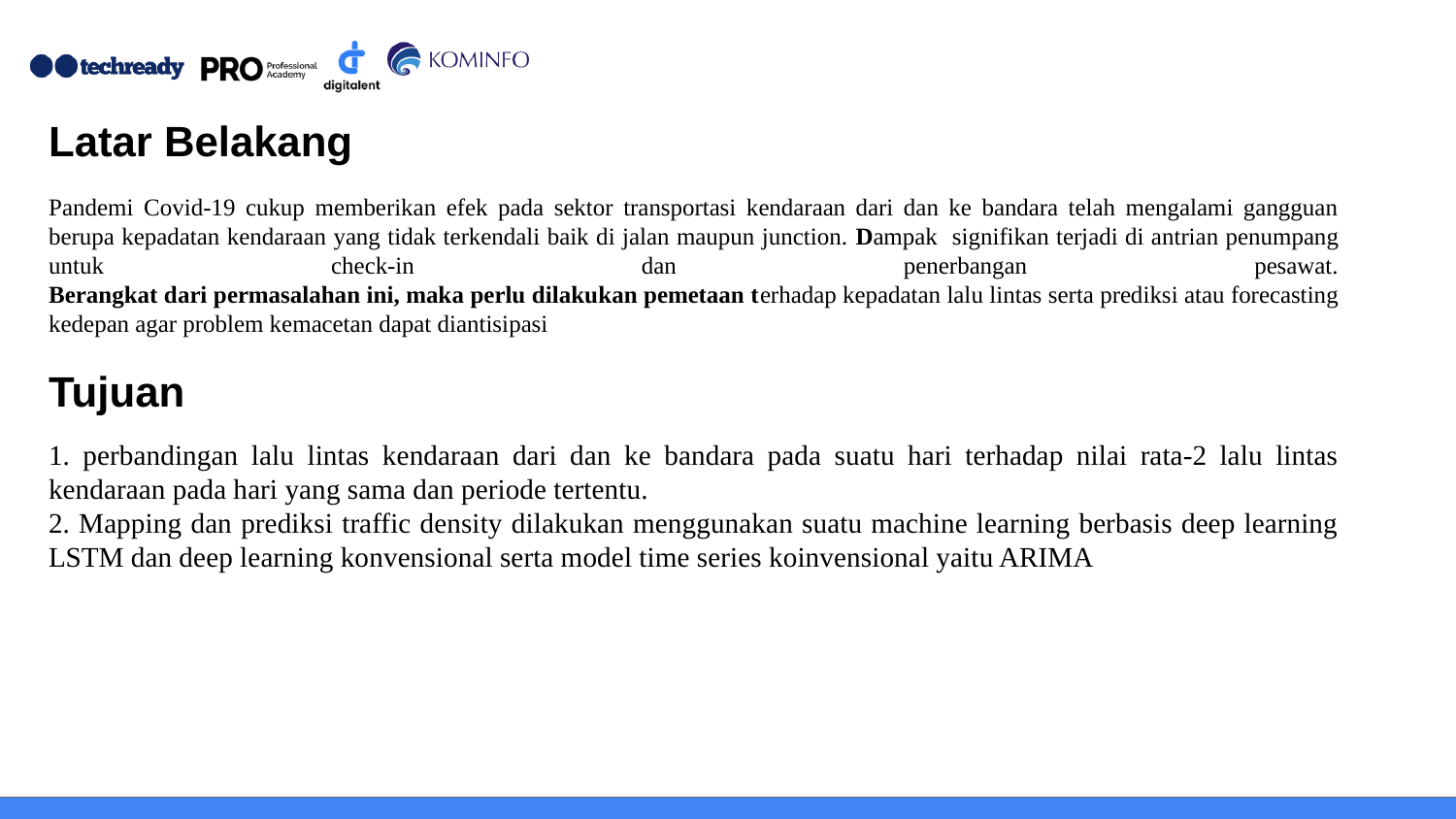

# Latar Belakang
Pandemi Covid-19 cukup memberikan efek pada sektor transportasi kendaraan dari dan ke bandara telah mengalami gangguan berupa kepadatan kendaraan yang tidak terkendali baik di jalan maupun junction. Dampak  signifikan terjadi di antrian penumpang untuk check-in dan penerbangan pesawat.
Berangkat dari permasalahan ini, maka perlu dilakukan pemetaan terhadap kepadatan lalu lintas serta prediksi atau forecasting kedepan agar problem kemacetan dapat diantisipasi
Tujuan
1. perbandingan lalu lintas kendaraan dari dan ke bandara pada suatu hari terhadap nilai rata-2 lalu lintas kendaraan pada hari yang sama dan periode tertentu.
2. Mapping dan prediksi traffic density dilakukan menggunakan suatu machine learning berbasis deep learning LSTM dan deep learning konvensional serta model time series koinvensional yaitu ARIMA